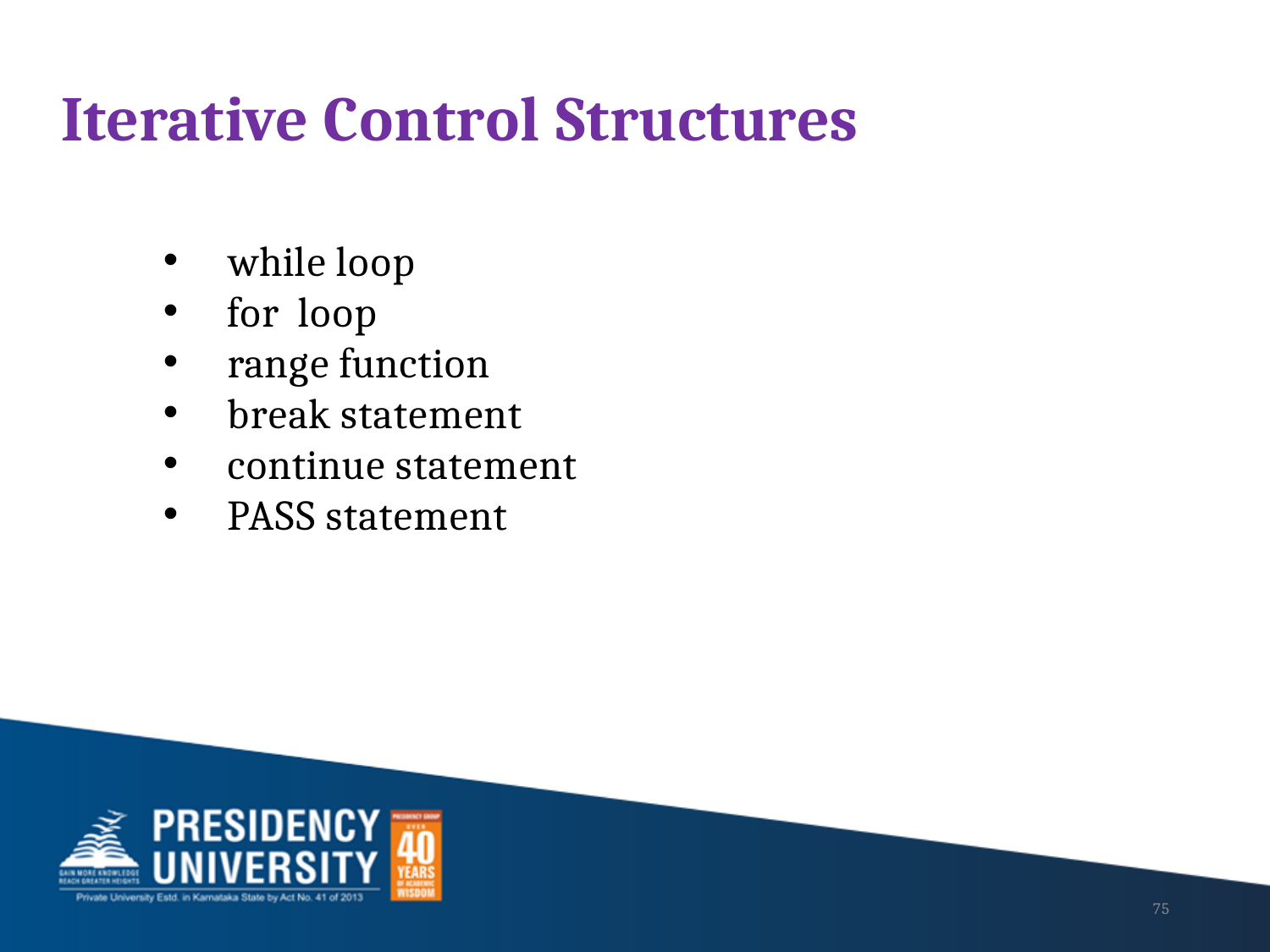

Iterative Control Structures
while loop
for  loop
range function
break statement
continue statement
PASS statement
75